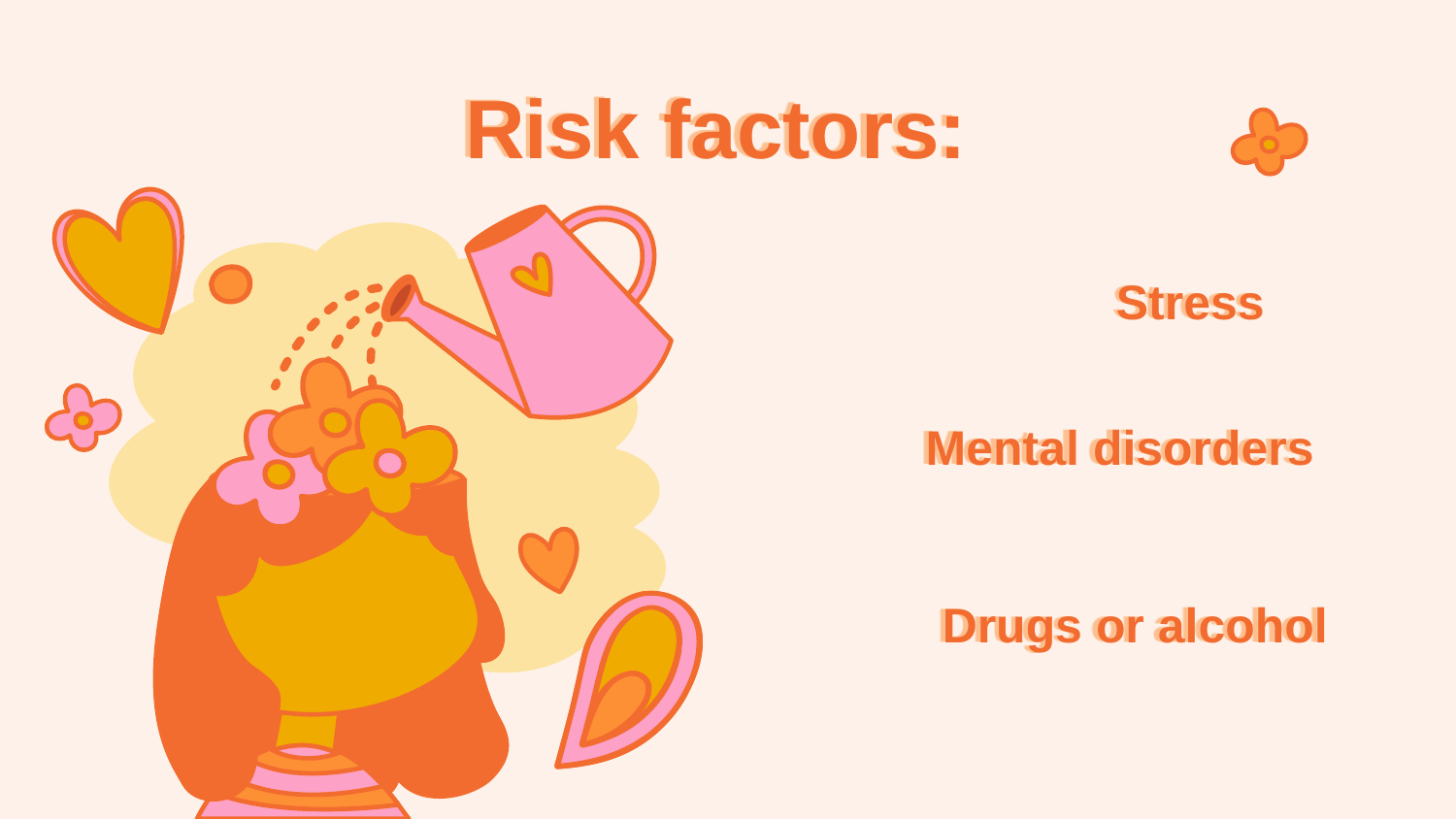

# Risk factors:

Stress

Mental disorders

Drugs or alcohol